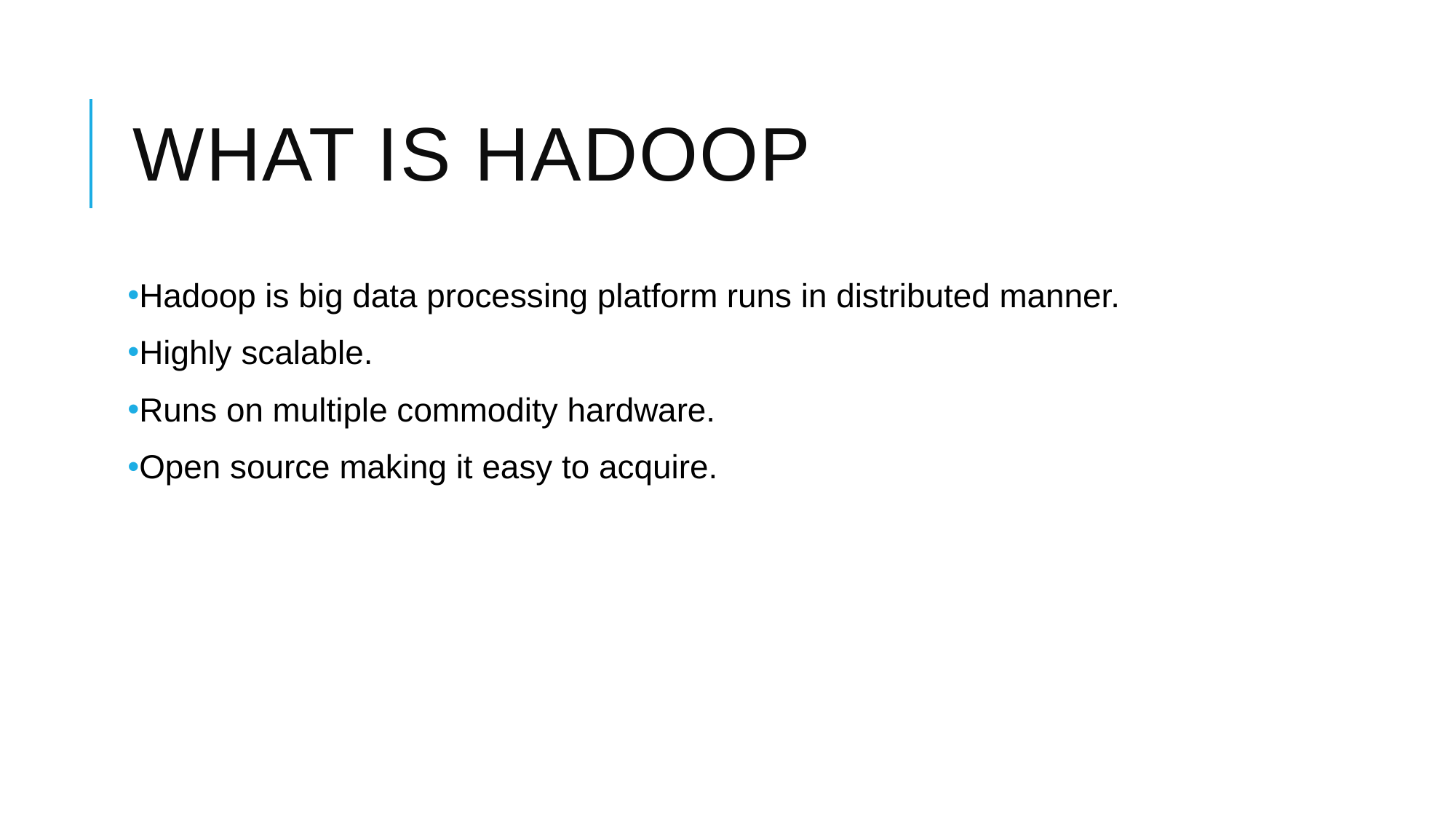

# What is hadoop
Hadoop is big data processing platform runs in distributed manner.
Highly scalable.
Runs on multiple commodity hardware.
Open source making it easy to acquire.